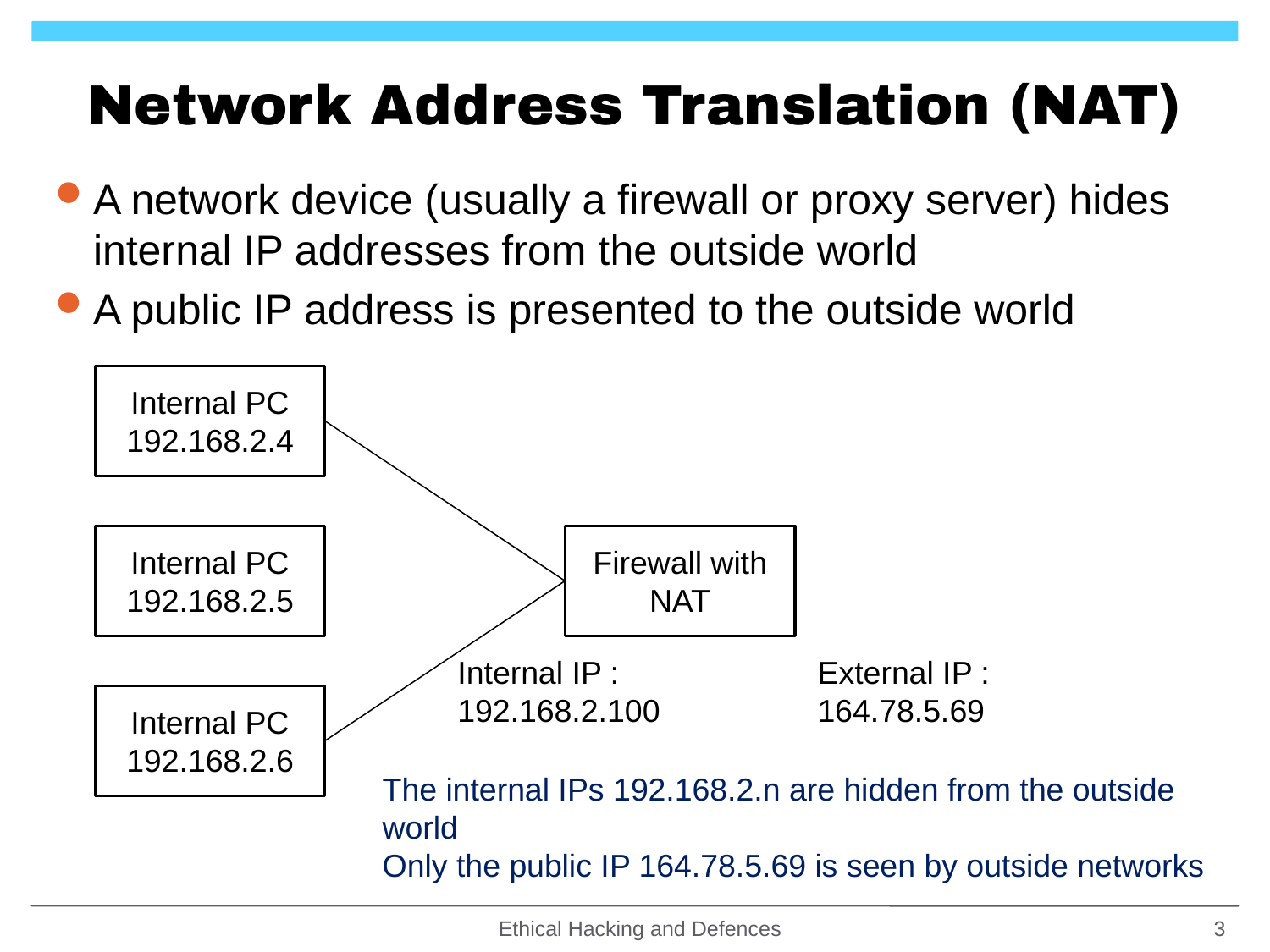

# Network Address Translation (NAT)
A network device (usually a firewall or proxy server) hides internal IP addresses from the outside world
A public IP address is presented to the outside world
Internal PC 192.168.2.4
Internal PC 192.168.2.5
Firewall with NAT
External IP : 164.78.5.69
Internal IP : 192.168.2.100
Internal PC 192.168.2.6
The internal IPs 192.168.2.n are hidden from the outside world
Only the public IP 164.78.5.69 is seen by outside networks
Ethical Hacking and Defences
3